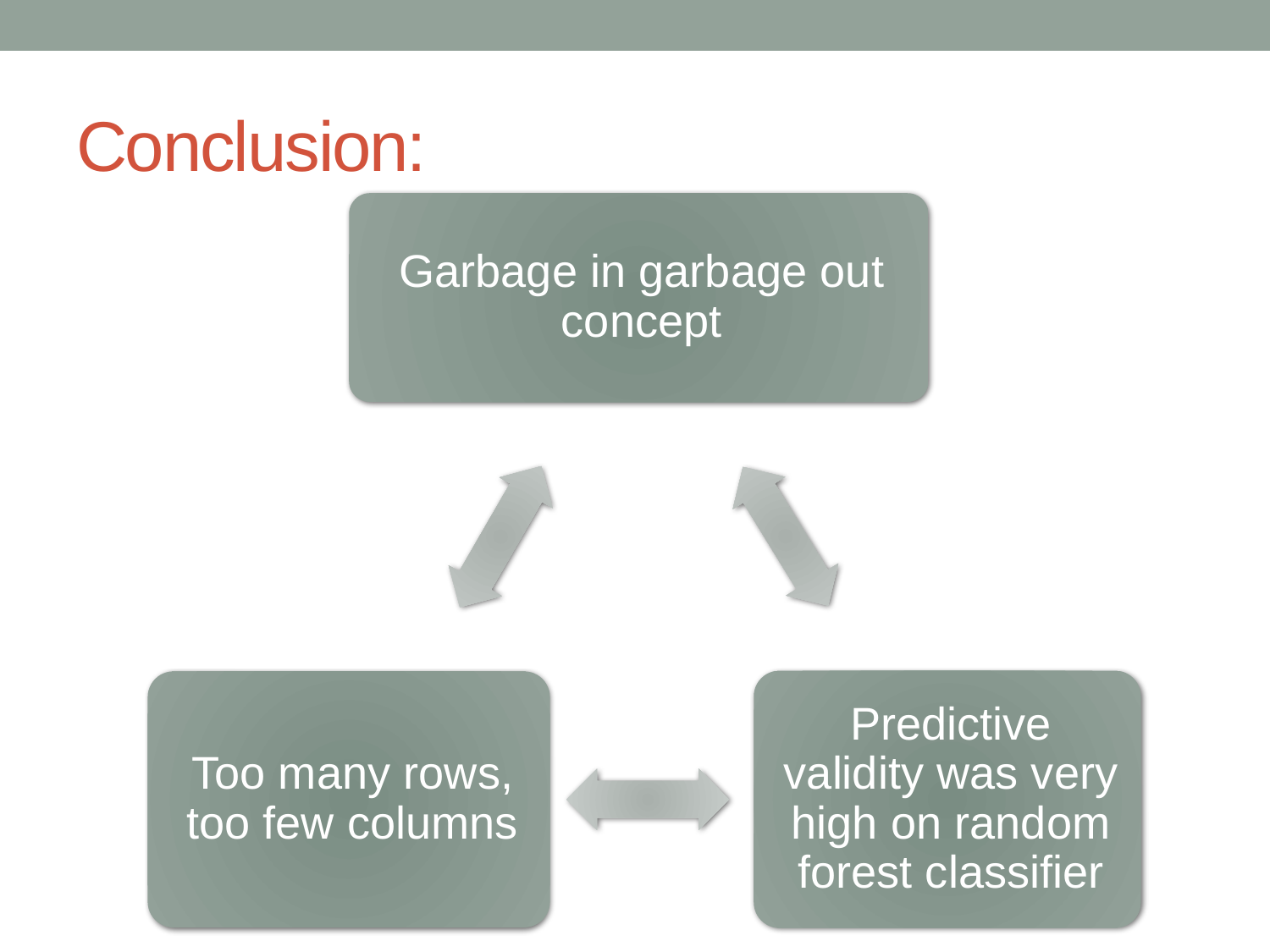

# Conclusion:
Garbage in garbage out concept

Predictive validity was very high on random forest classifier

Too many rows, too few columns